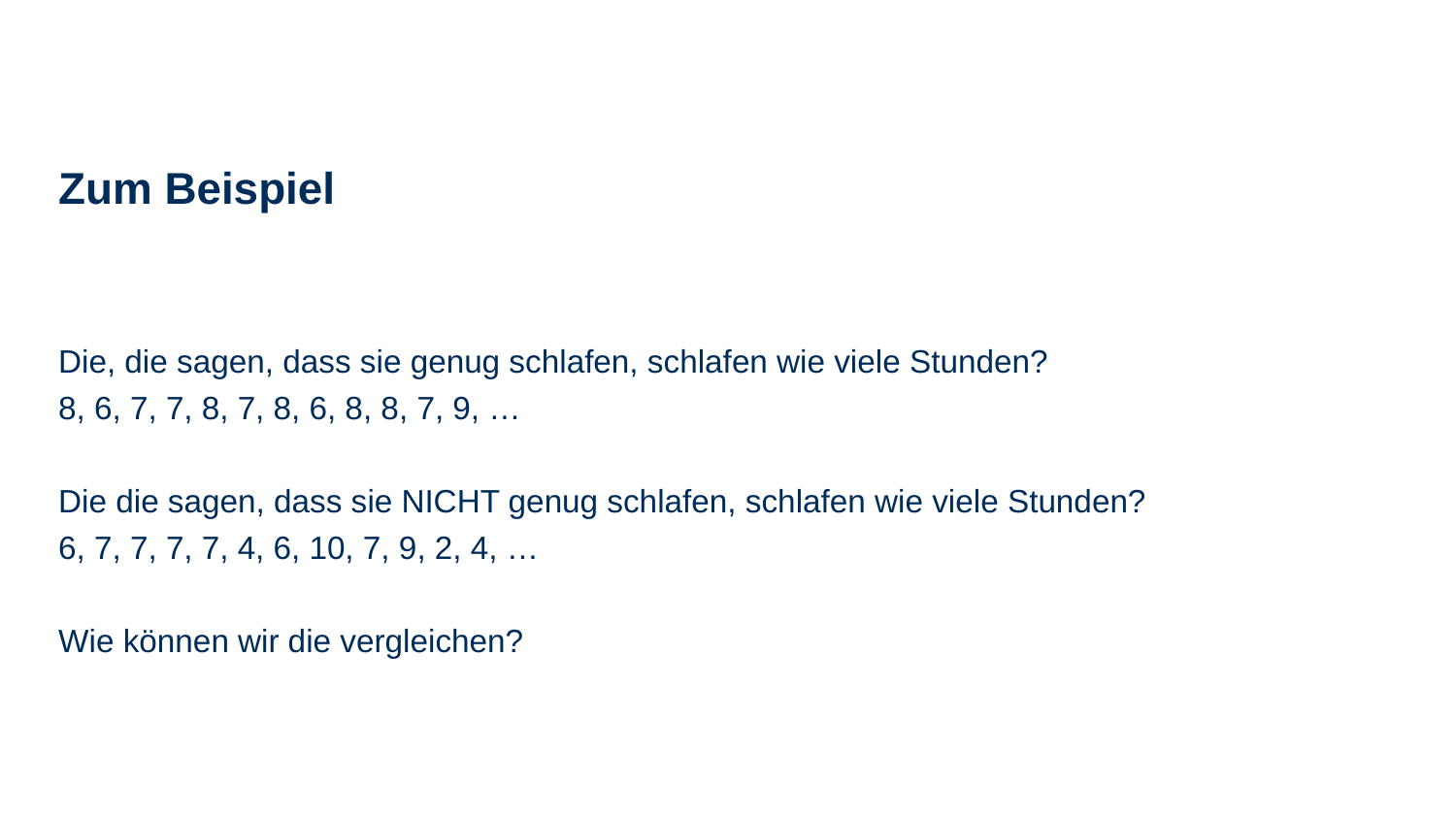

# Zum Beispiel
Die, die sagen, dass sie genug schlafen, schlafen wie viele Stunden?
8, 6, 7, 7, 8, 7, 8, 6, 8, 8, 7, 9, …

Die die sagen, dass sie NICHT genug schlafen, schlafen wie viele Stunden?
6, 7, 7, 7, 7, 4, 6, 10, 7, 9, 2, 4, …

Wie können wir die vergleichen?